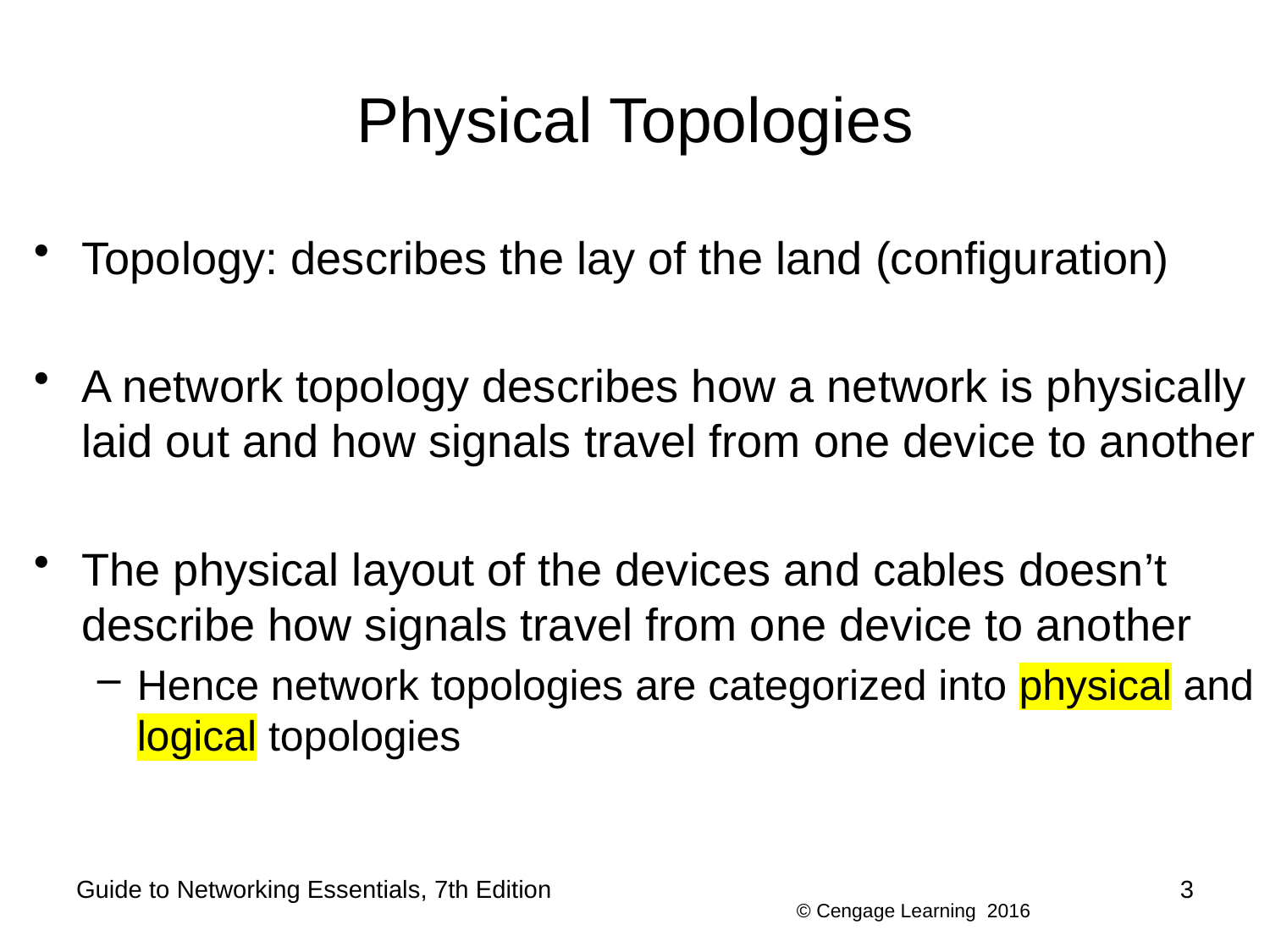

# Physical Topologies
Topology: describes the lay of the land (configuration)

A network topology describes how a network is physically laid out and how signals travel from one device to another

The physical layout of the devices and cables doesn’t describe how signals travel from one device to another
Hence network topologies are categorized into physical and logical topologies

Guide to Networking Essentials, 7th Edition
3